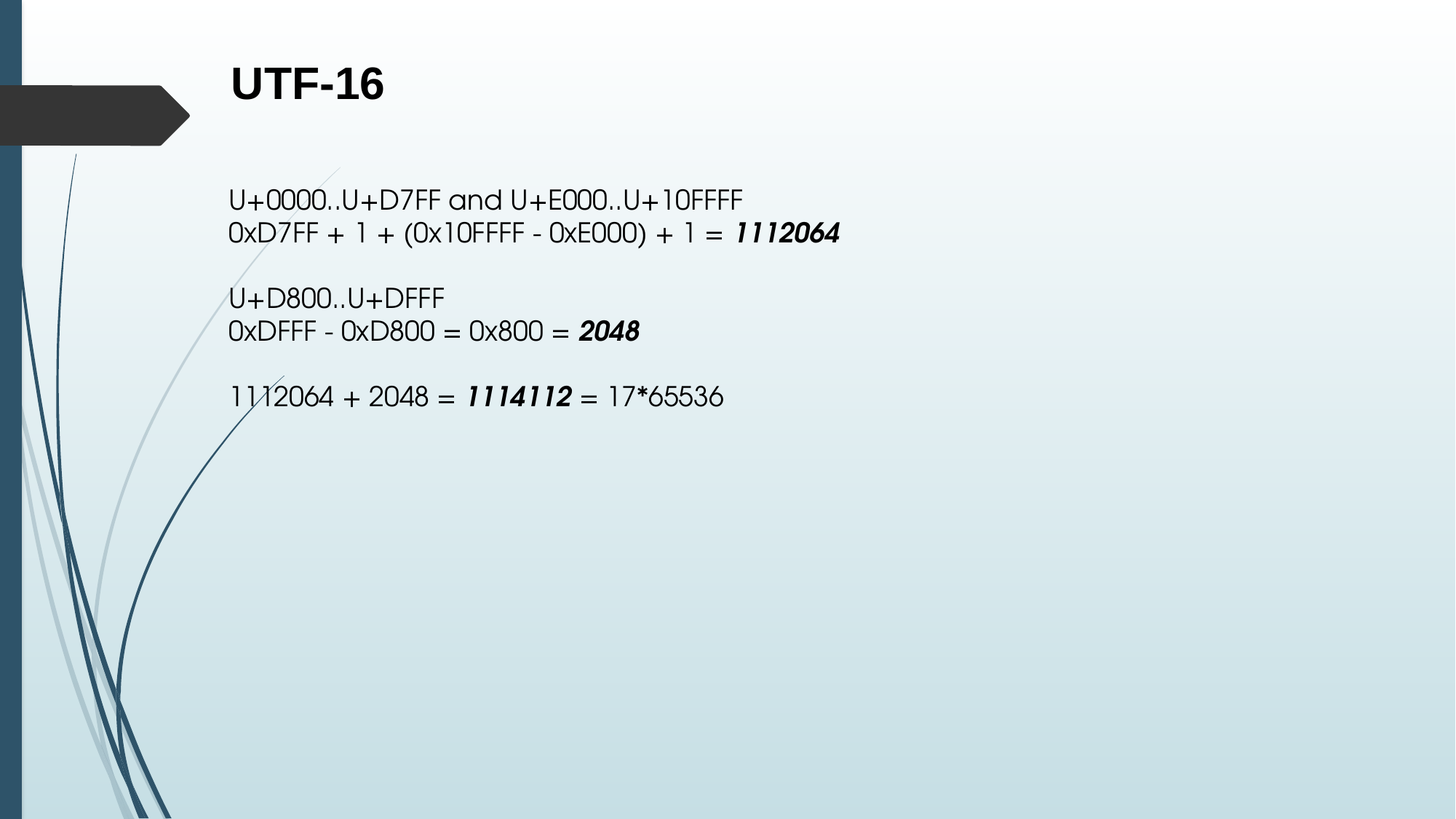

UTF-16
U+0000..U+D7FF and U+E000..U+10FFFF
0xD7FF + 1 + (0x10FFFF - 0xE000) + 1 = 1112064

U+D800..U+DFFF
0xDFFF - 0xD800 = 0x800 = 2048

1112064 + 2048 = 1114112 = 17*65536